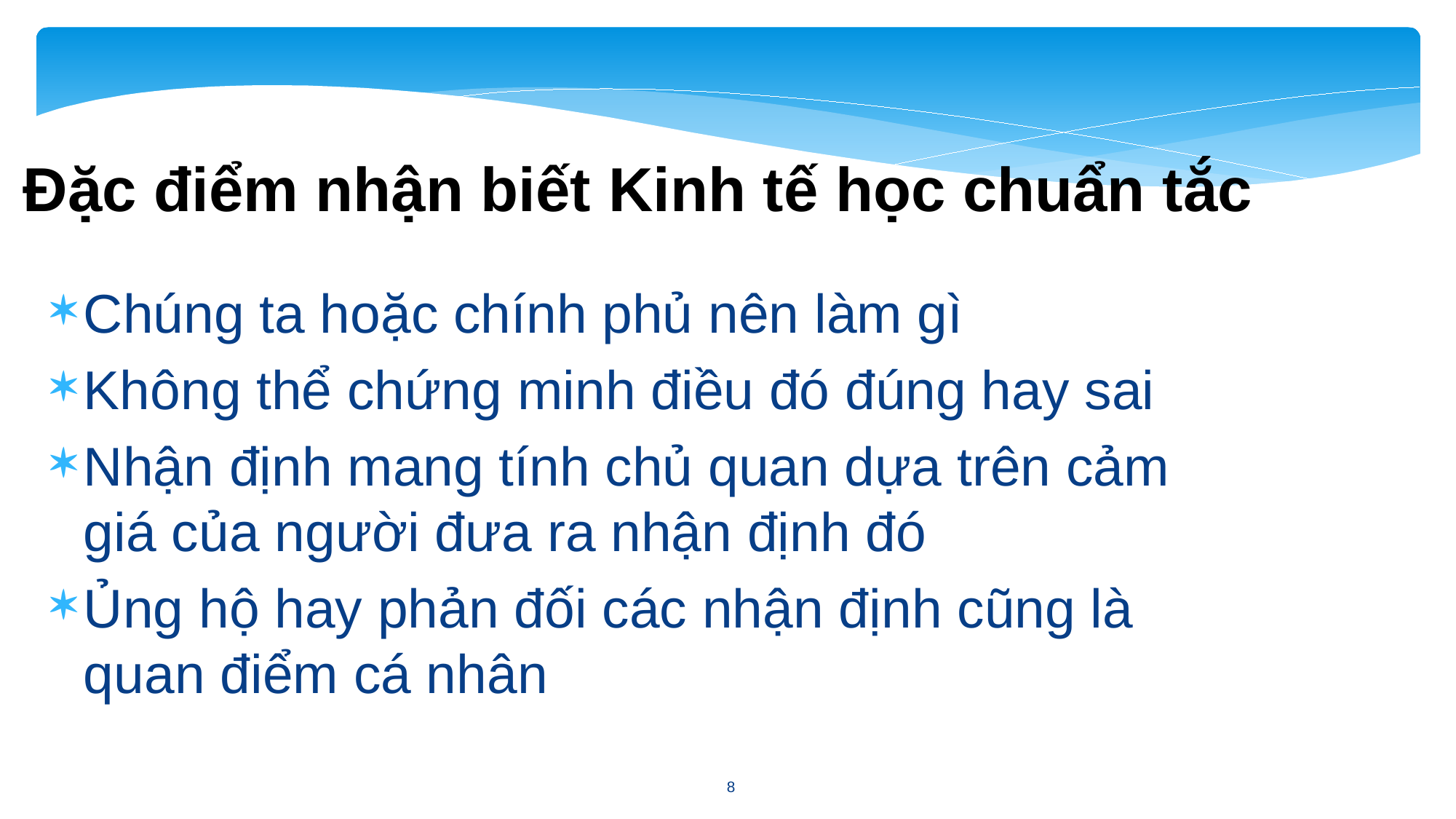

Đặc điểm nhận biết Kinh tế học chuẩn tắc
Chúng ta hoặc chính phủ nên làm gì
Không thể chứng minh điều đó đúng hay sai
Nhận định mang tính chủ quan dựa trên cảm giá của người đưa ra nhận định đó
Ủng hộ hay phản đối các nhận định cũng là quan điểm cá nhân
8